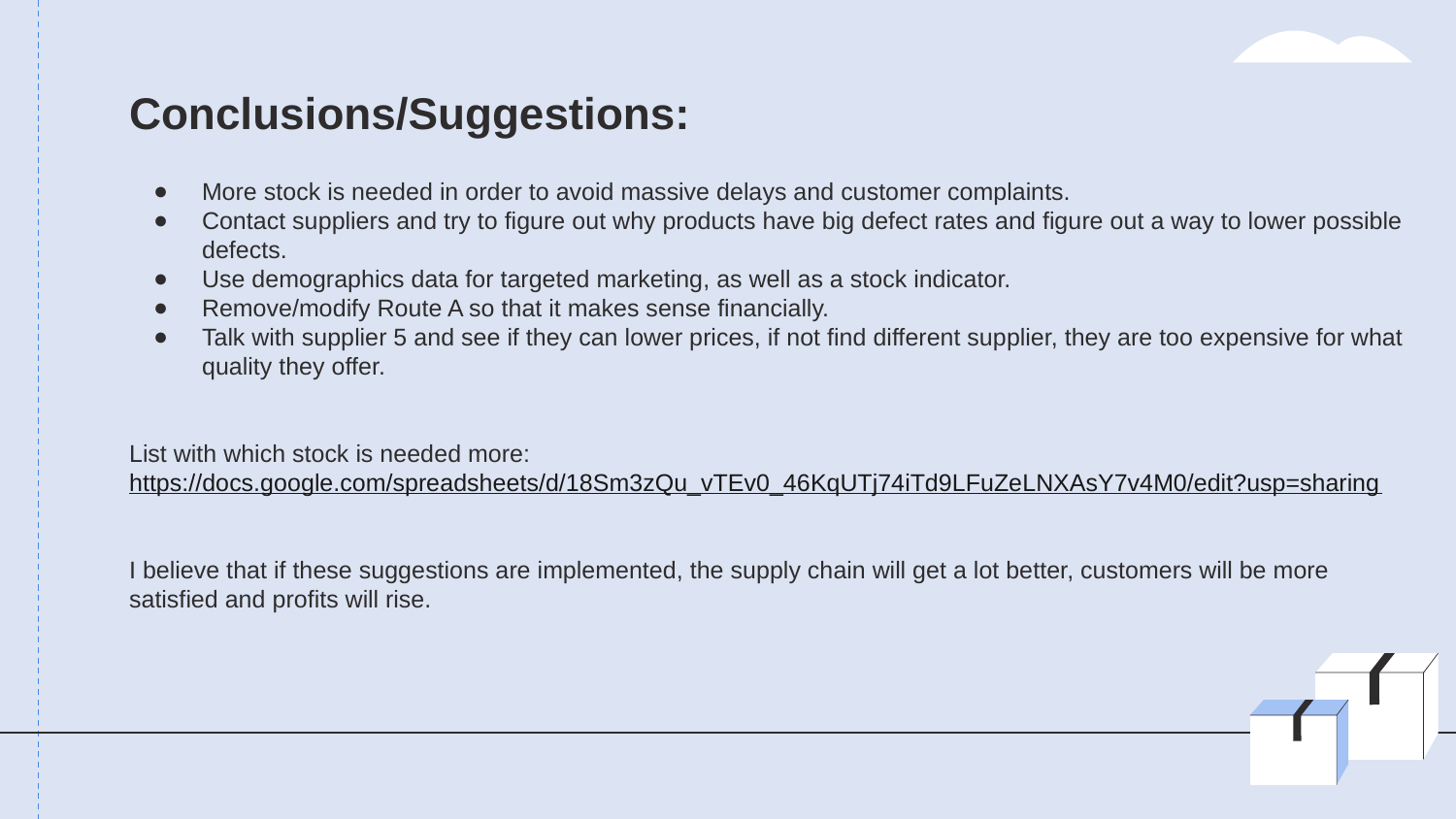

# Conclusions/Suggestions:
More stock is needed in order to avoid massive delays and customer complaints.
Contact suppliers and try to figure out why products have big defect rates and figure out a way to lower possible defects.
Use demographics data for targeted marketing, as well as a stock indicator.
Remove/modify Route A so that it makes sense financially.
Talk with supplier 5 and see if they can lower prices, if not find different supplier, they are too expensive for what quality they offer.

List with which stock is needed more: https://docs.google.com/spreadsheets/d/18Sm3zQu_vTEv0_46KqUTj74iTd9LFuZeLNXAsY7v4M0/edit?usp=sharing

I believe that if these suggestions are implemented, the supply chain will get a lot better, customers will be more satisfied and profits will rise.